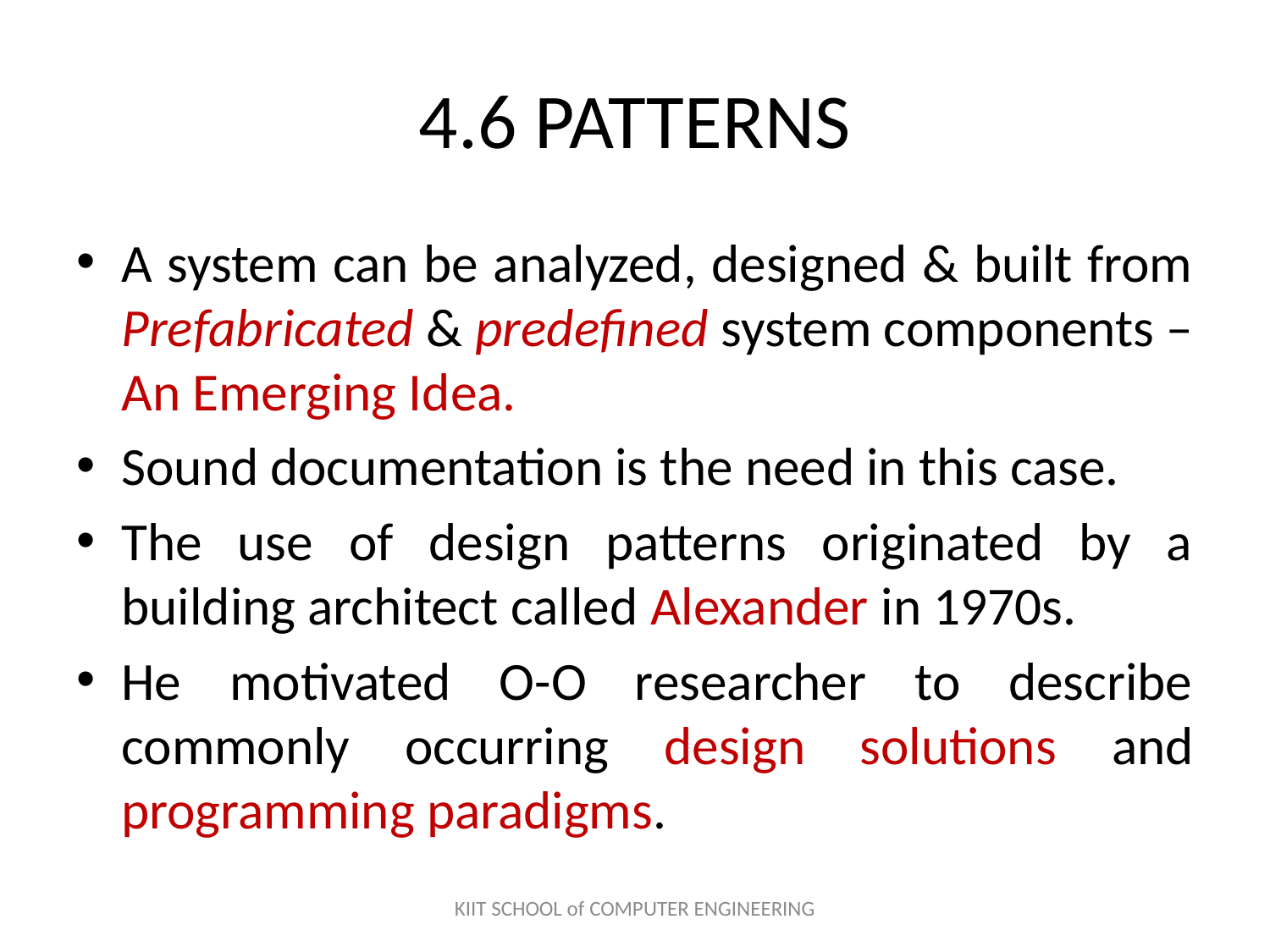

# 4.6 PATTERNS
A system can be analyzed, designed & built from Prefabricated & predefined system components – An Emerging Idea.
Sound documentation is the need in this case.
The use of design patterns originated by a building architect called Alexander in 1970s.
He motivated O-O researcher to describe commonly occurring design solutions and programming paradigms.
KIIT SCHOOL of COMPUTER ENGINEERING
26